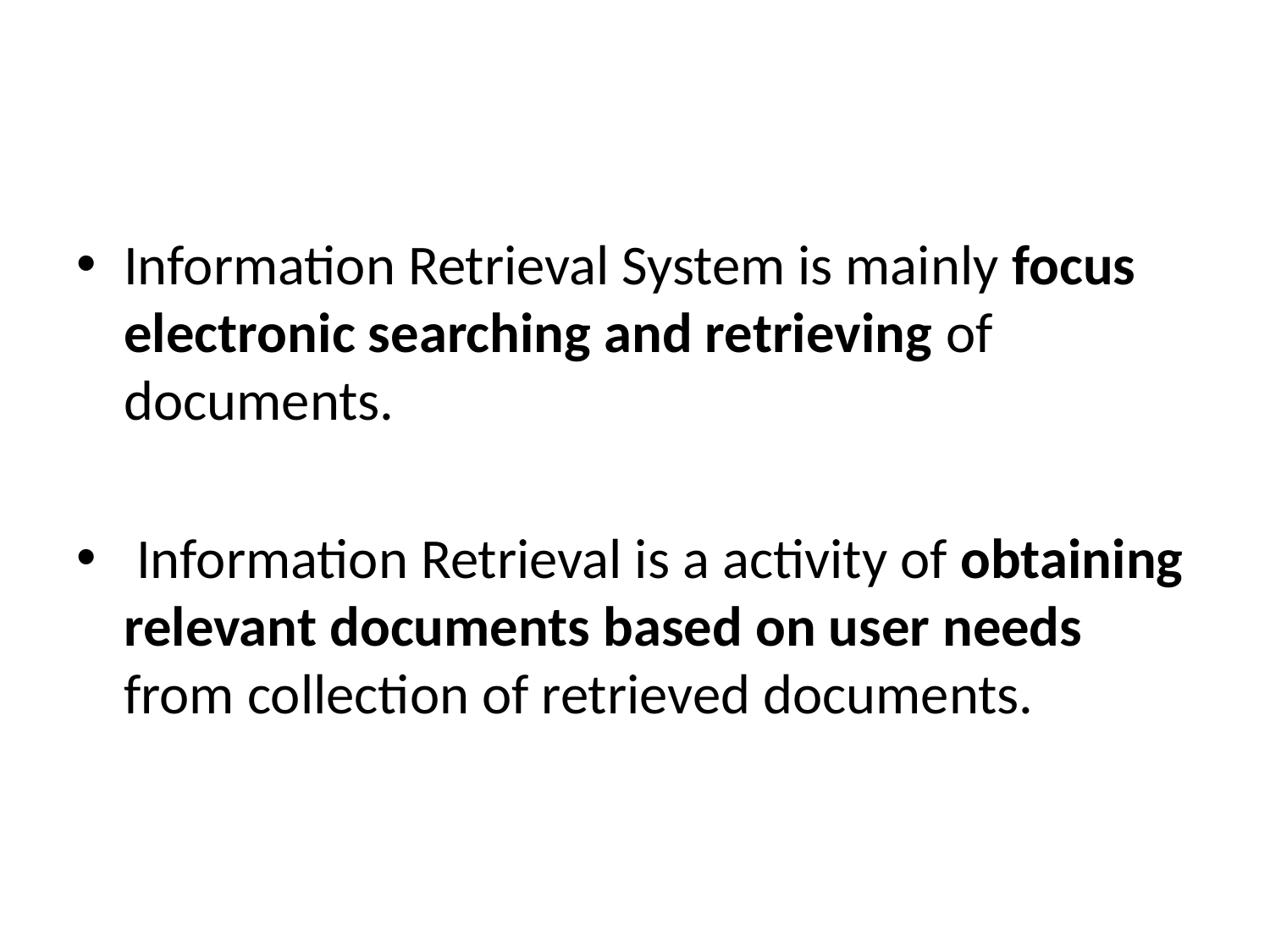

#
Information Retrieval System is mainly focus electronic searching and retrieving of documents.

 Information Retrieval is a activity of obtaining relevant documents based on user needs from collection of retrieved documents.